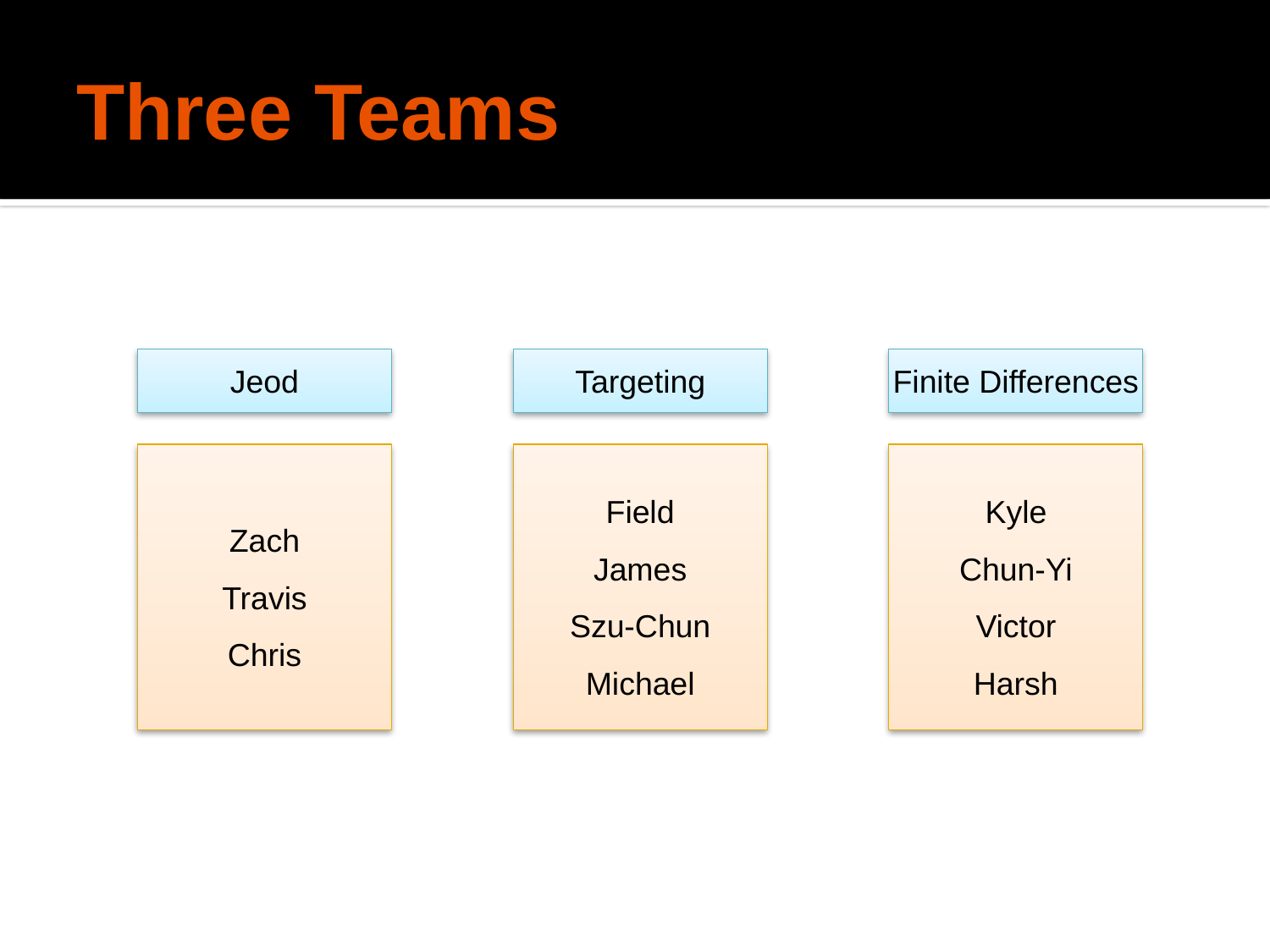

# Three Teams
Jeod
Targeting
Finite Differences
Zach
Travis
Chris
Field
James
Szu-Chun
Michael
Kyle
Chun-Yi
Victor
Harsh